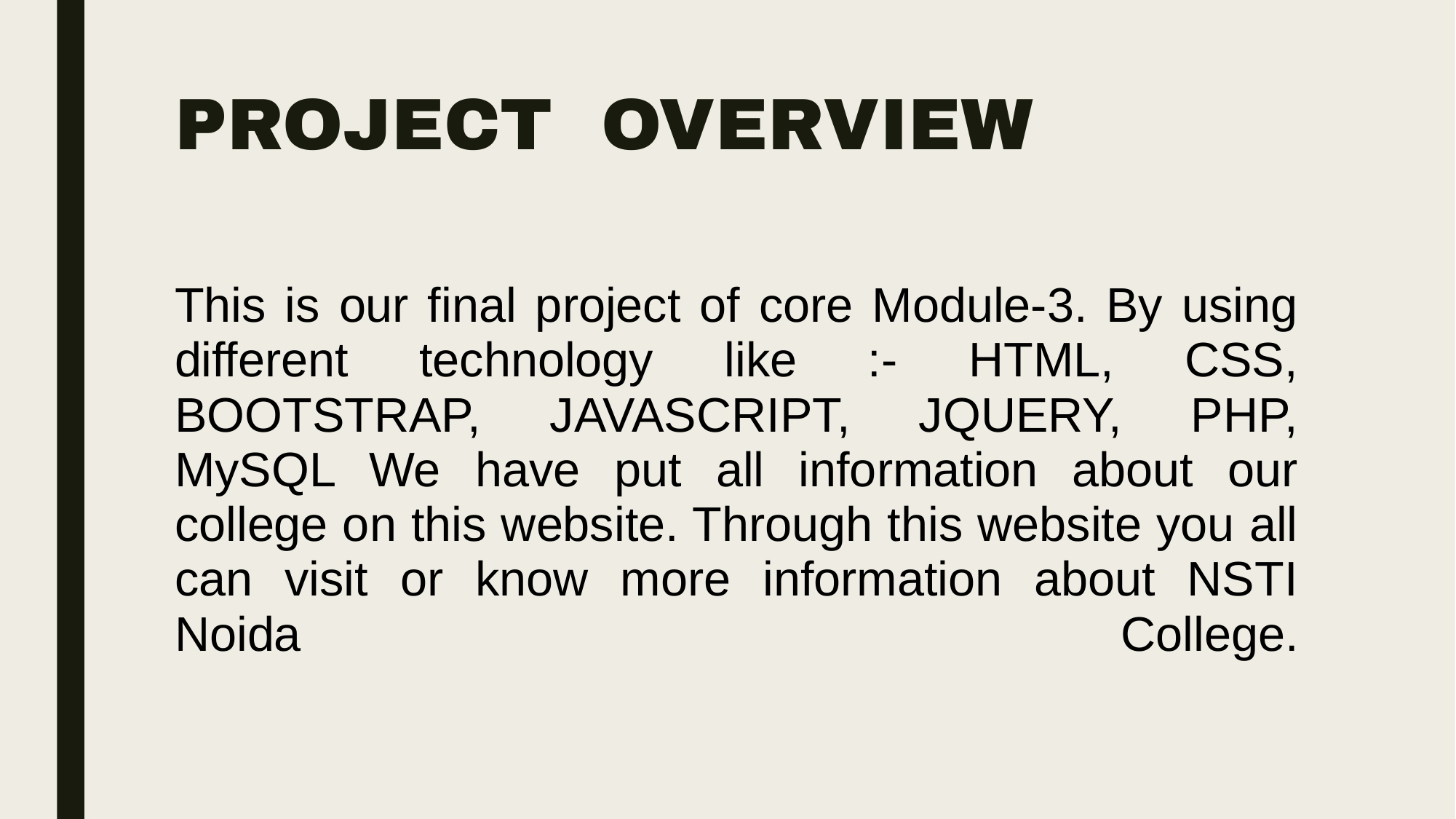

# PROJECT  OVERVIEW
This is our final project of core Module-3. By using different technology like :- HTML, CSS, BOOTSTRAP, JAVASCRIPT, JQUERY, PHP, MySQL We have put all information about our college on this website. Through this website you all can visit or know more information about NSTI Noida College.